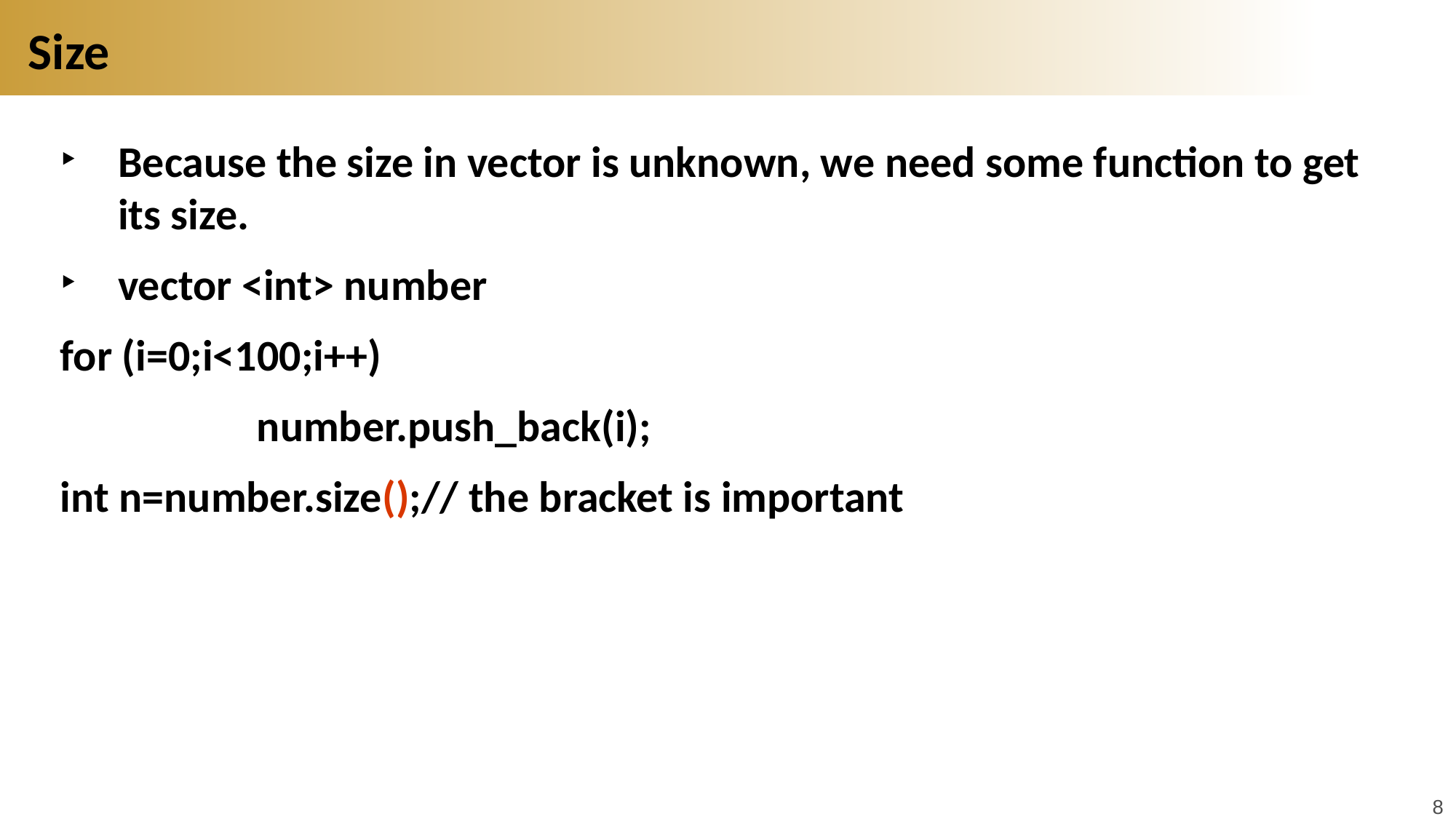

# Size
Because the size in vector is unknown, we need some function to get its size.
vector <int> number
for (i=0;i<100;i++)
                    number.push_back(i);
int n=number.size();// the bracket is important

8